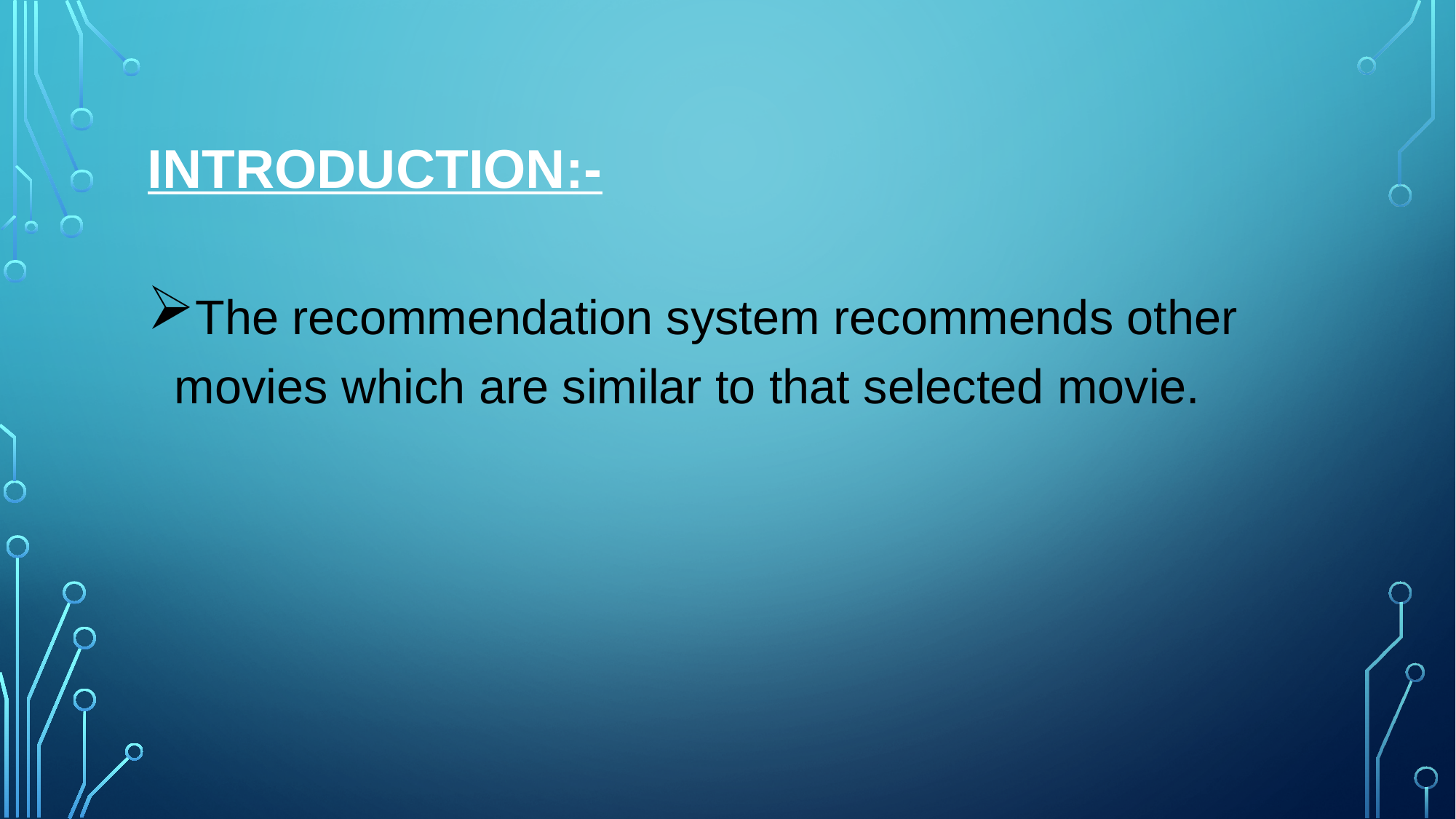

# Introduction:-
The recommendation system recommends other movies which are similar to that selected movie.